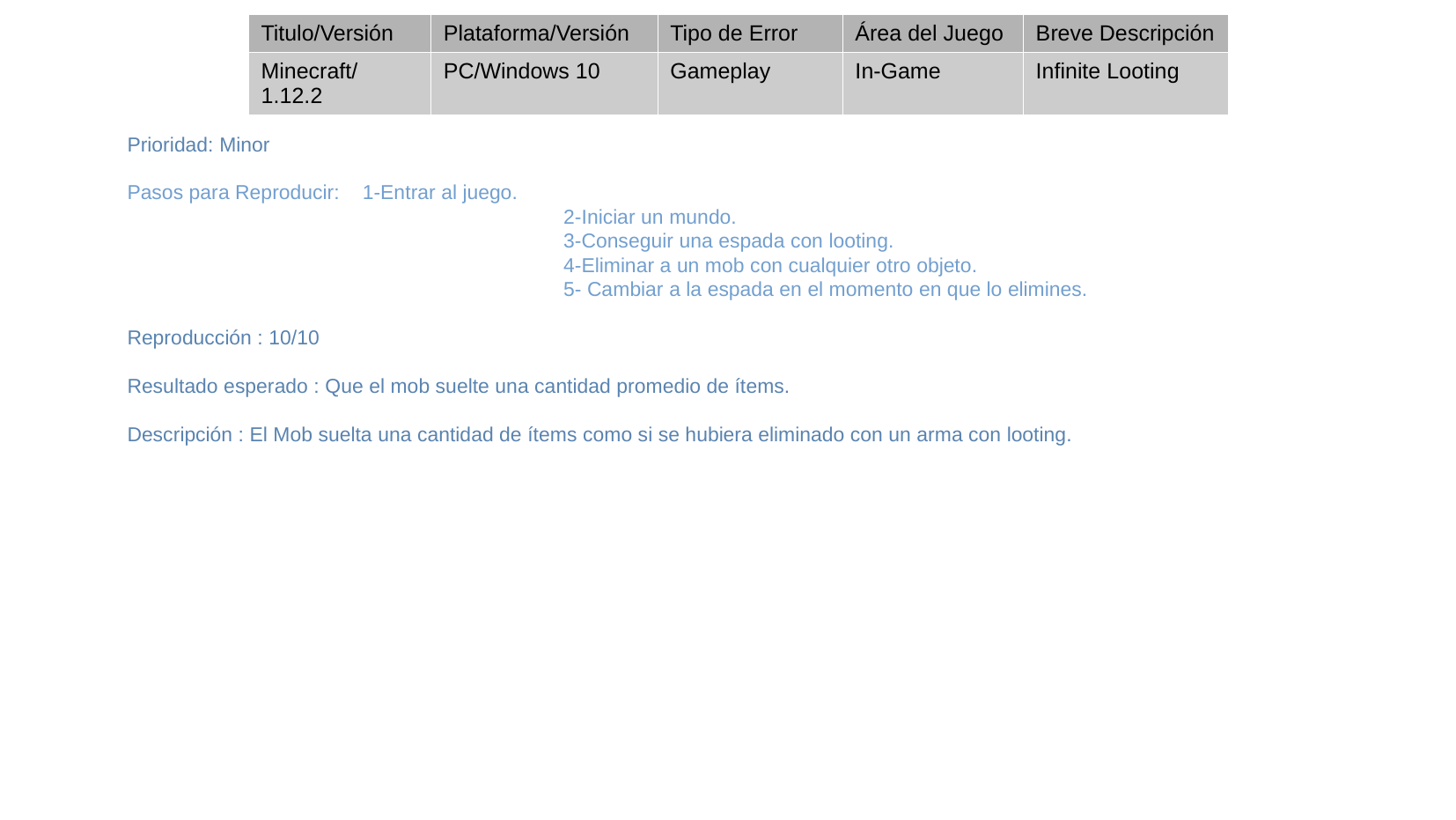

| Titulo/Versión | Plataforma/Versión | Tipo de Error | Área del Juego | Breve Descripción |
| --- | --- | --- | --- | --- |
| Minecraft/1.12.2 | PC/Windows 10 | Gameplay | In-Game | Infinite Looting |
Prioridad: Minor

Pasos para Reproducir:    1-Entrar al juego.
			       2-Iniciar un mundo.
			       3-Conseguir una espada con looting.
			       4-Eliminar a un mob con cualquier otro objeto.
			       5- Cambiar a la espada en el momento en que lo elimines.

Reproducción : 10/10

Resultado esperado : Que el mob suelte una cantidad promedio de ítems.

Descripción : El Mob suelta una cantidad de ítems como si se hubiera eliminado con un arma con looting.